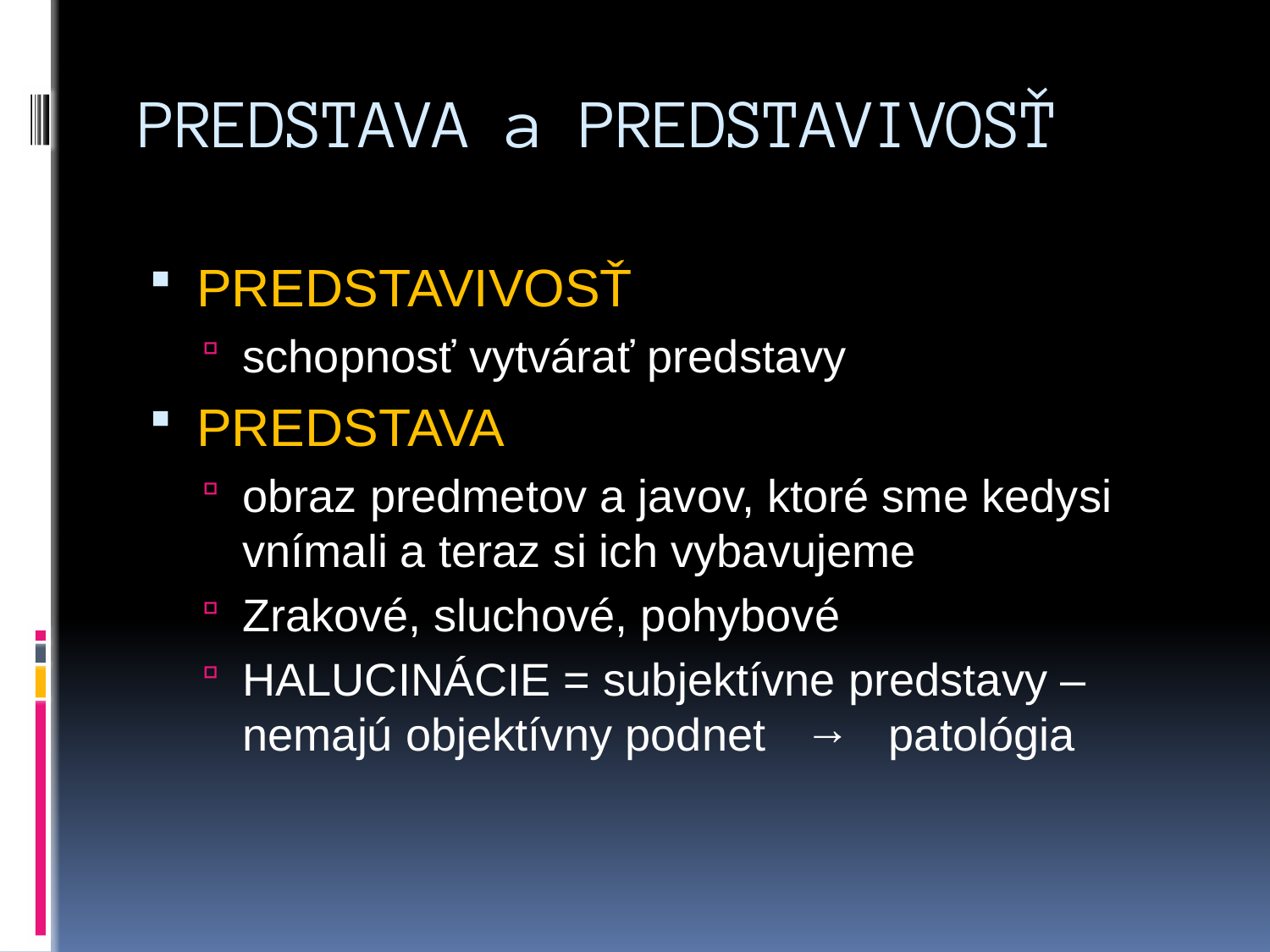

# PREDSTAVA a PREDSTAVIVOSŤ
PREDSTAVIVOSŤ
schopnosť vytvárať predstavy
PREDSTAVA
obraz predmetov a javov, ktoré sme kedysi vnímali a teraz si ich vybavujeme
Zrakové, sluchové, pohybové
HALUCINÁCIE = subjektívne predstavy – nemajú objektívny podnet   →   patológia